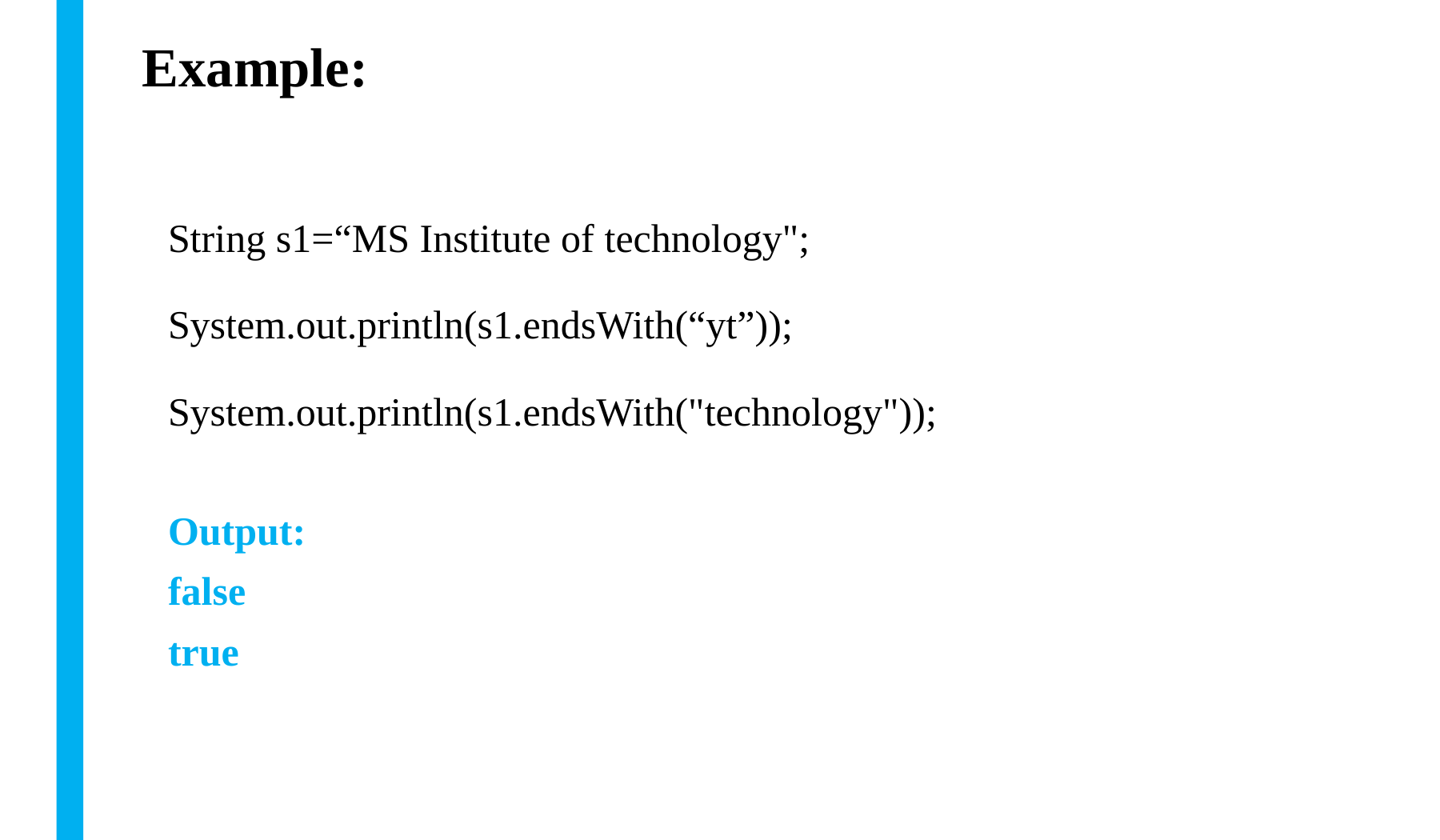

# Example:
String s1=“MS Institute of technology";
System.out.println(s1.endsWith(“yt”));
System.out.println(s1.endsWith("technology"));

Output:
false
true